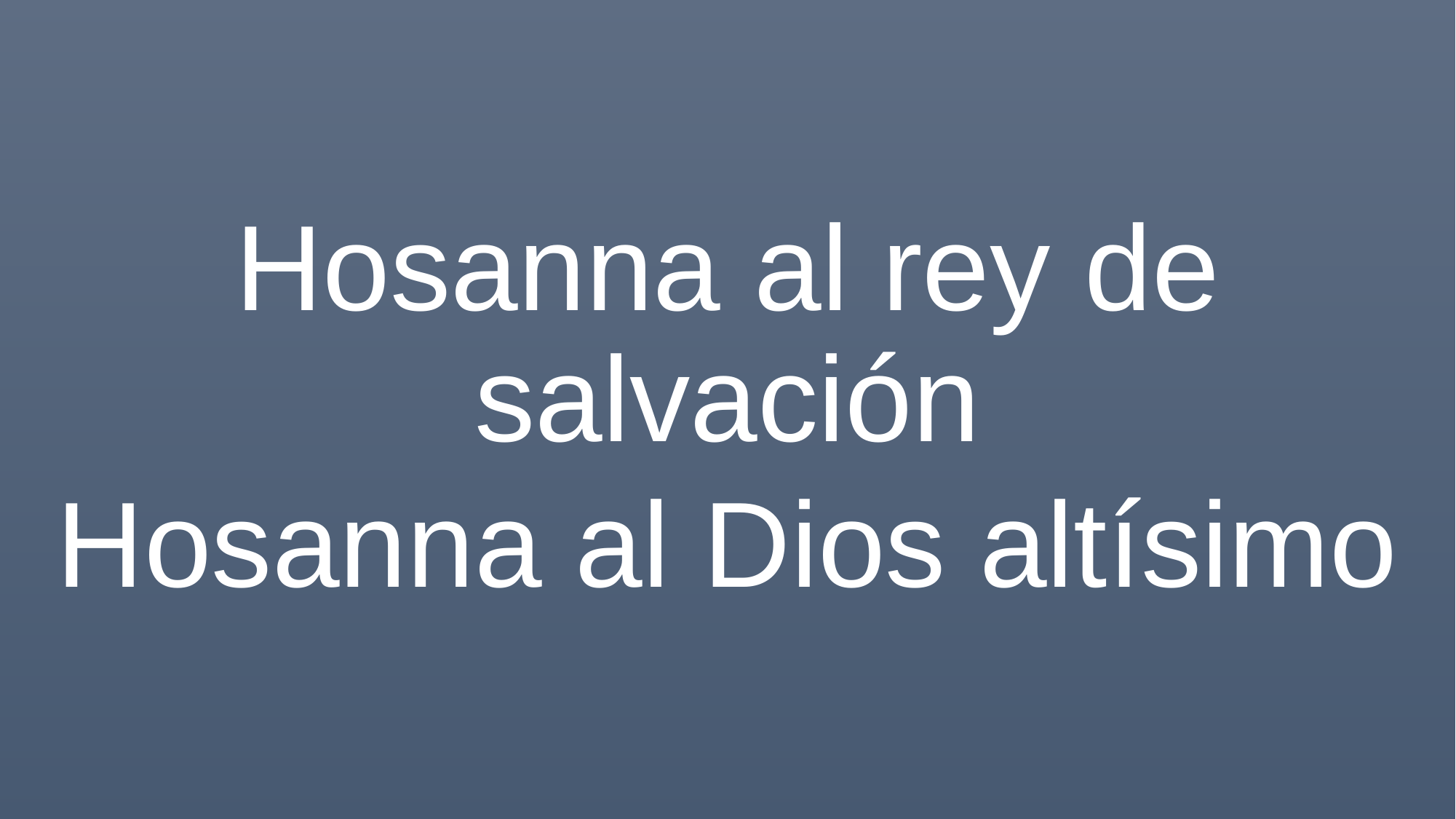

Hosanna al rey de salvación
Hosanna al Dios altísimo